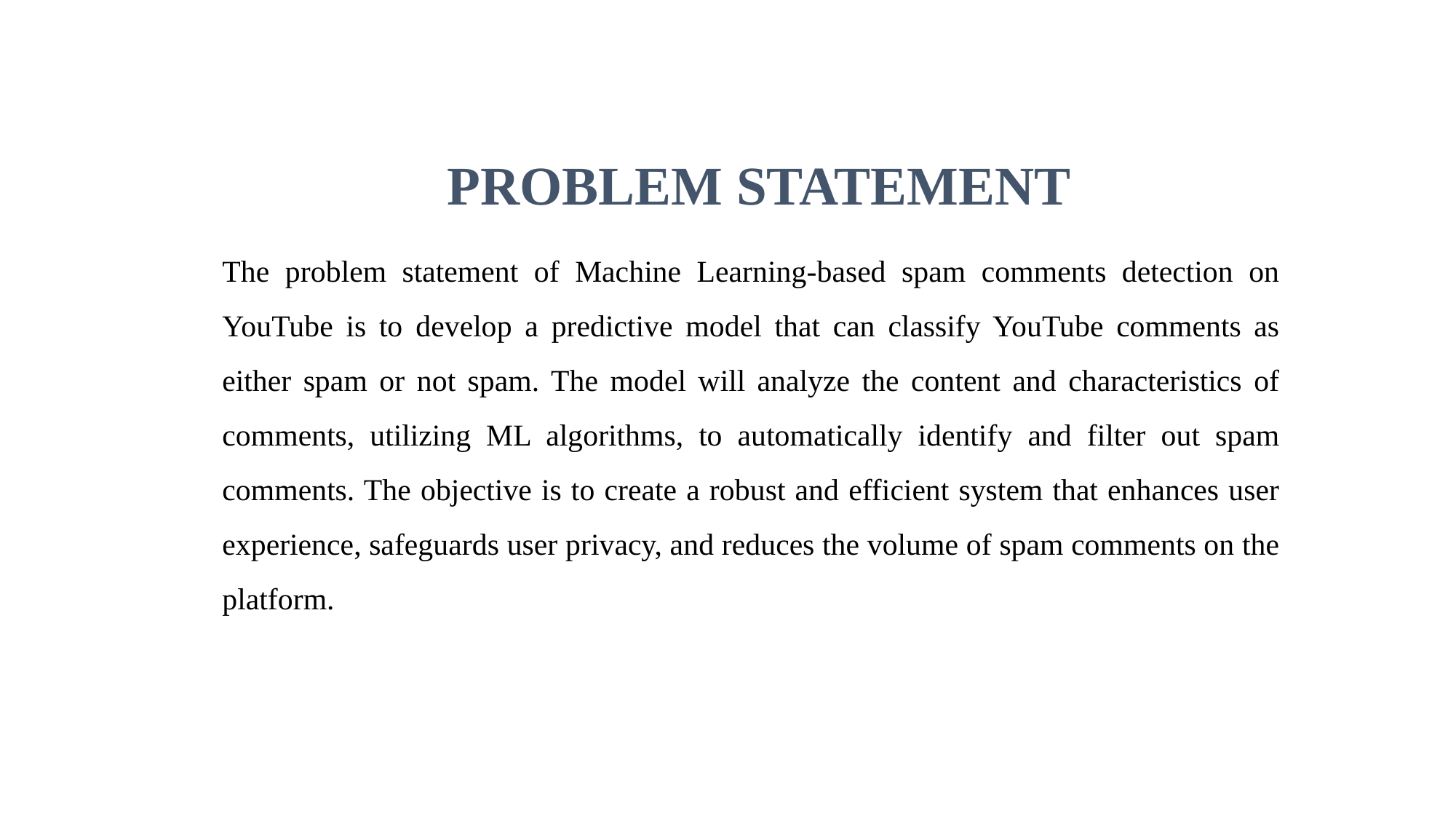

PROBLEM STATEMENT
The problem statement of Machine Learning-based spam comments detection on YouTube is to develop a predictive model that can classify YouTube comments as either spam or not spam. The model will analyze the content and characteristics of comments, utilizing ML algorithms, to automatically identify and filter out spam comments. The objective is to create a robust and efficient system that enhances user experience, safeguards user privacy, and reduces the volume of spam comments on the platform.